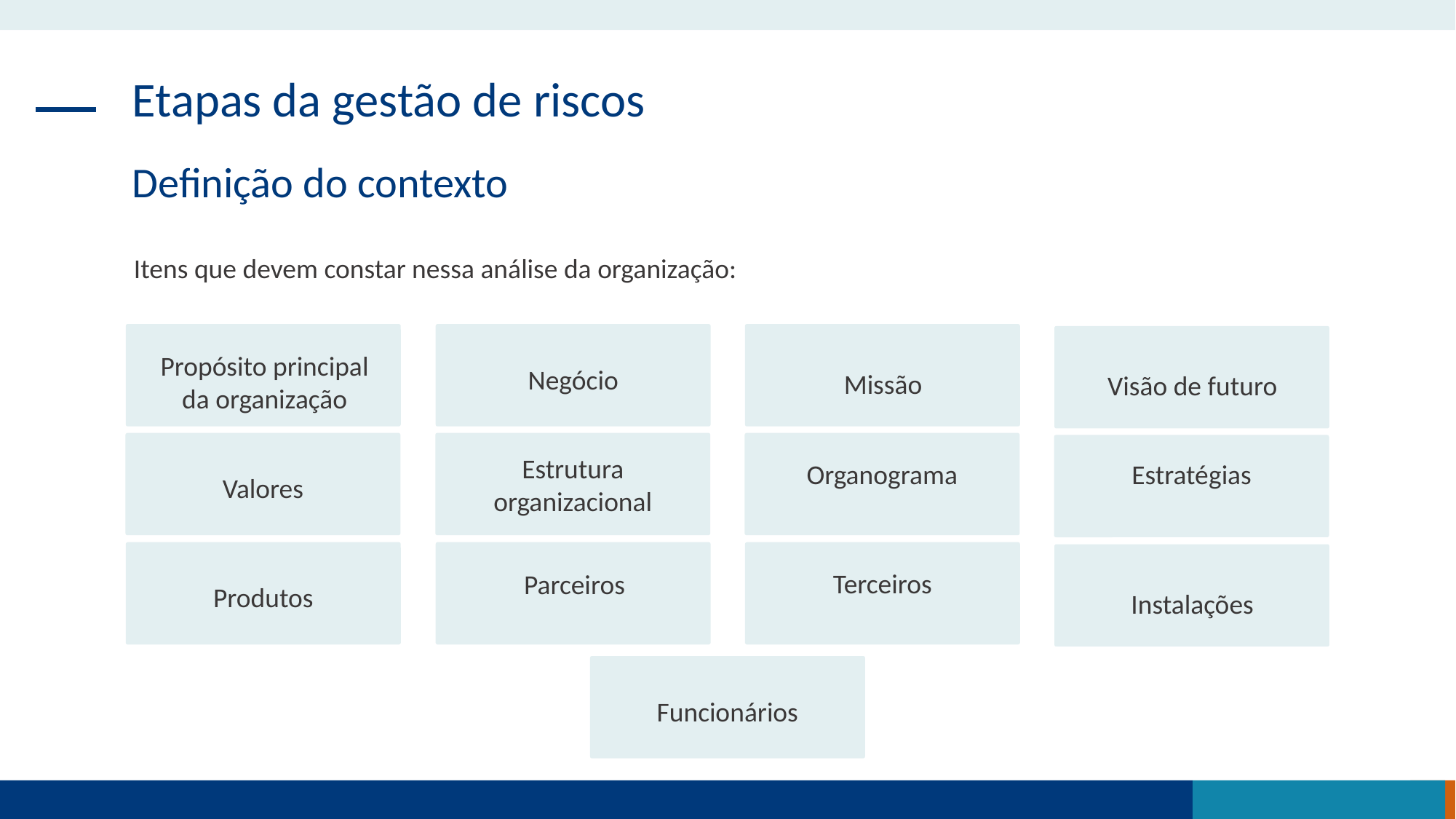

Etapas da gestão de riscos

Definição do contexto

Itens que devem constar nessa análise da organização:

Propósito principal da organização

Negócio

Missão

Visão de futuro

Valores

Estrutura organizacional

Organograma

Estratégias

Produtos

Parceiros

Terceiros

Instalações

Funcionários